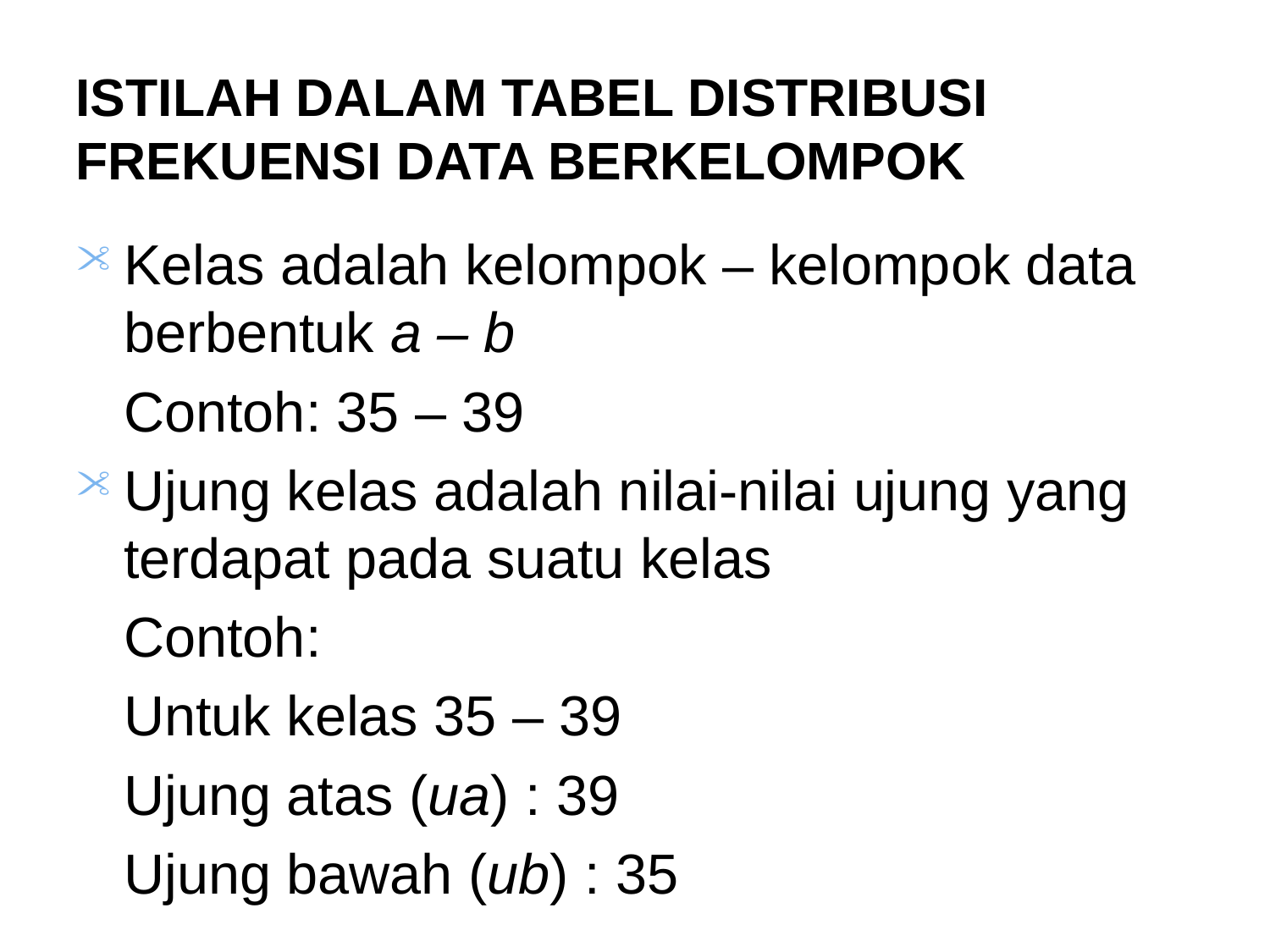

# ISTILAH DALAM TABEL DISTRIBUSI FREKUENSI DATA BERKELOMPOK
Kelas adalah kelompok – kelompok data berbentuk a – b
	Contoh: 35 – 39
Ujung kelas adalah nilai-nilai ujung yang terdapat pada suatu kelas
	Contoh:
	Untuk kelas 35 – 39
	Ujung atas (ua) : 39
	Ujung bawah (ub) : 35